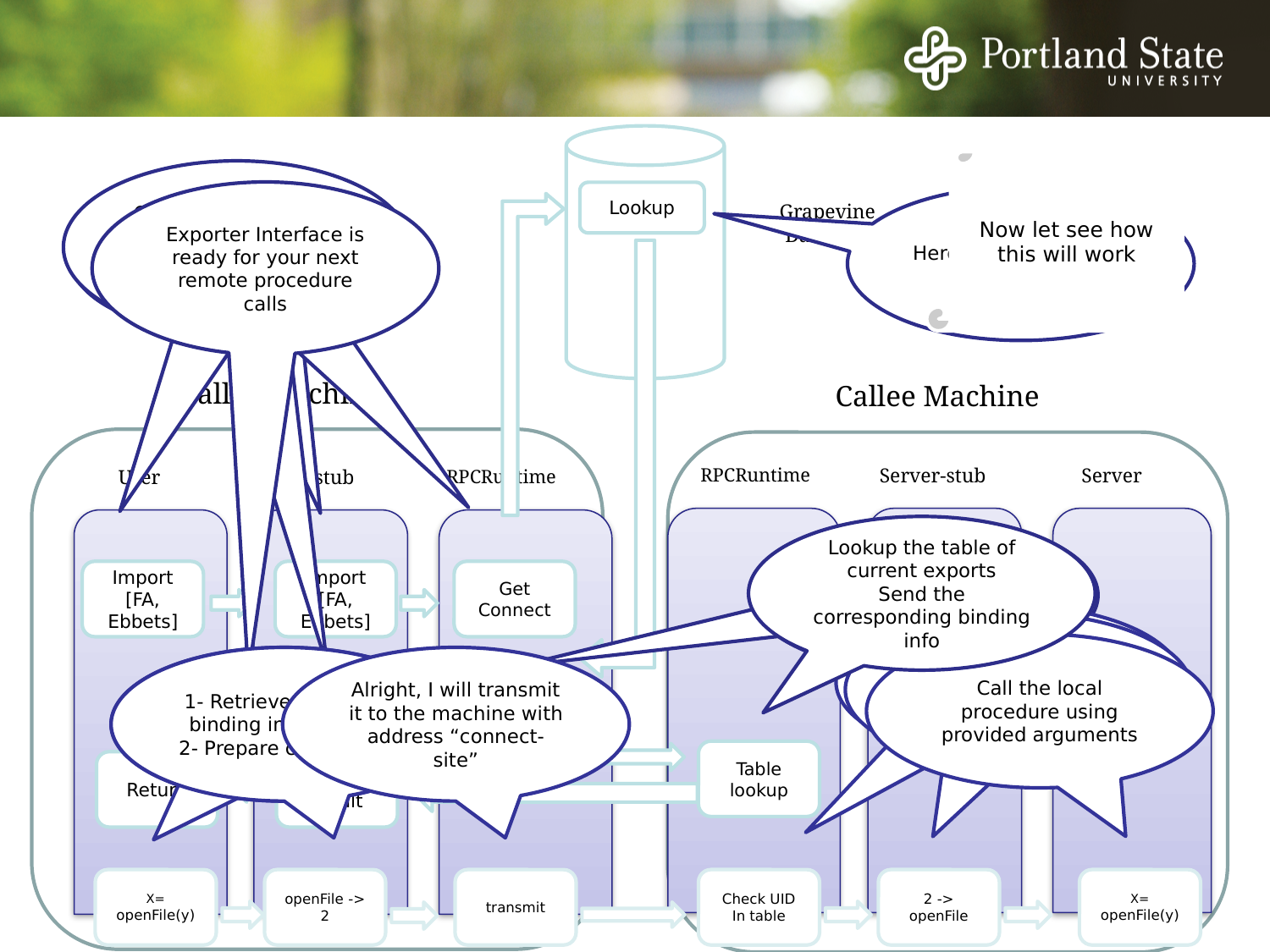

Now let see how this will work
OK, now I’ve got UID, TableIndex, and exporter NT Address. I will record them
Exporter Interface is ready for your next remote procedure calls
Call user-stub
“I need to import Interface[FA, Ebbets”
Call ImportInterface
“Here’s the type and instance we need”
OK, I will ask grapevine DB and get the NT address of exporting Interface
Lookup
Here’s the NT address
“connect-site”
Grapevine Database

Caller Machine
Callee Machine

RPCRuntime
Server-stub
Server
RPCRuntime
User
User-stub

Lookup the table of current exports
Send the corresponding binding info
Alright, I’ll call the exporter RPCRuntime to get the binding info
Import [FA, Ebbets]
Import [FA, Ebbets]
Get
Connect

1-Lookup current exports
2- verify UID
3- send call packet to dispatcher
After unpacking,
Dispatcher uses the info  to map to the right procedure
Call the local procedure using provided arguments
Normal call to procedure openFile(y)
1- Retrieve interface binding information
2- Prepare call packet
Alright, I will transmit it to the machine with address “connect-site”
Bind[FA, Ebbets]
Table
lookup

Return
Record
result

X= openFile(y)
openFile -> 2
transmit
Check UID
In table
2 -> openFile
X= openFile(y)